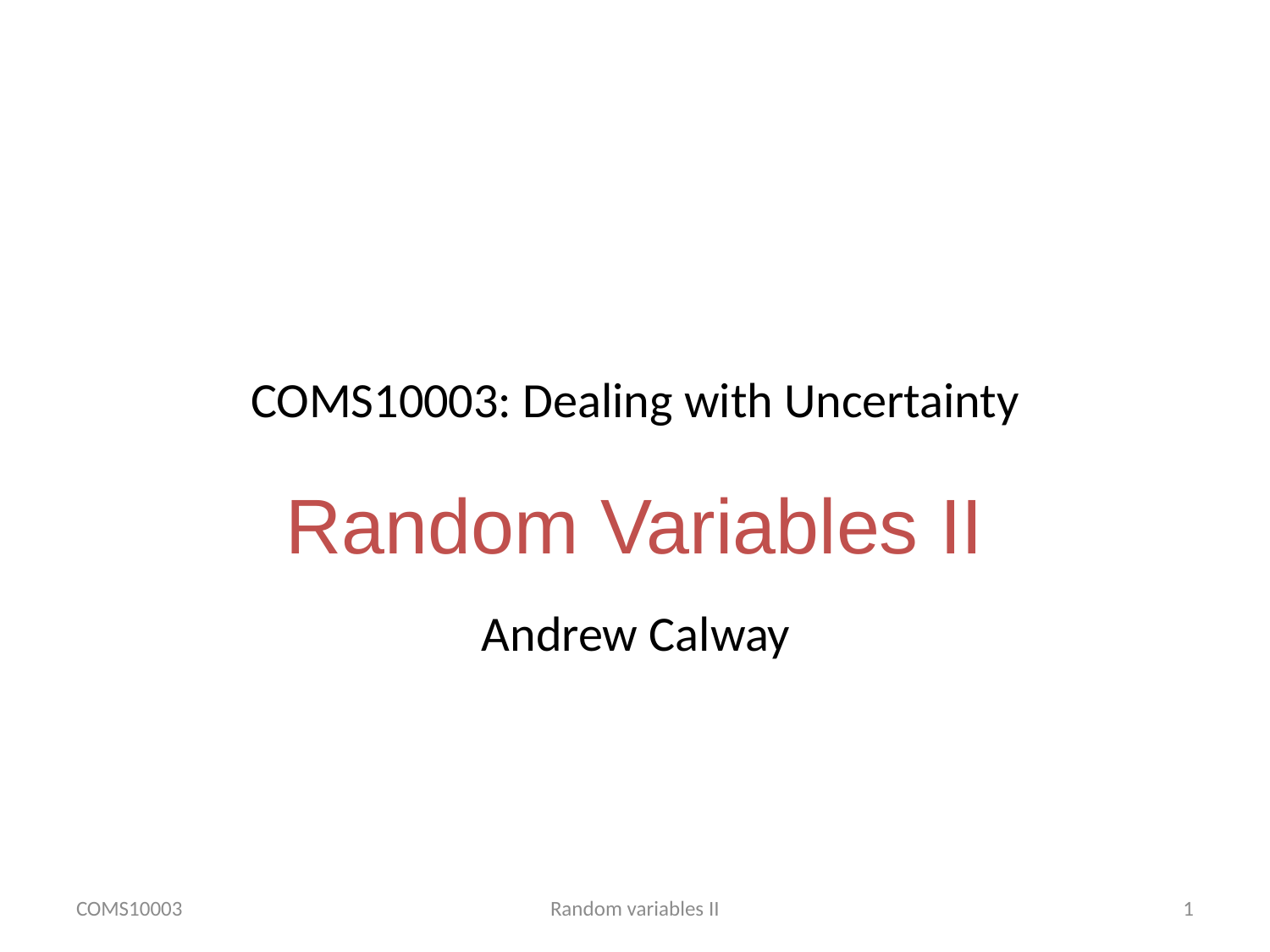

# COMS10003: Dealing with Uncertainty
Random Variables II
Andrew Calway
COMS10003
Random variables II
1